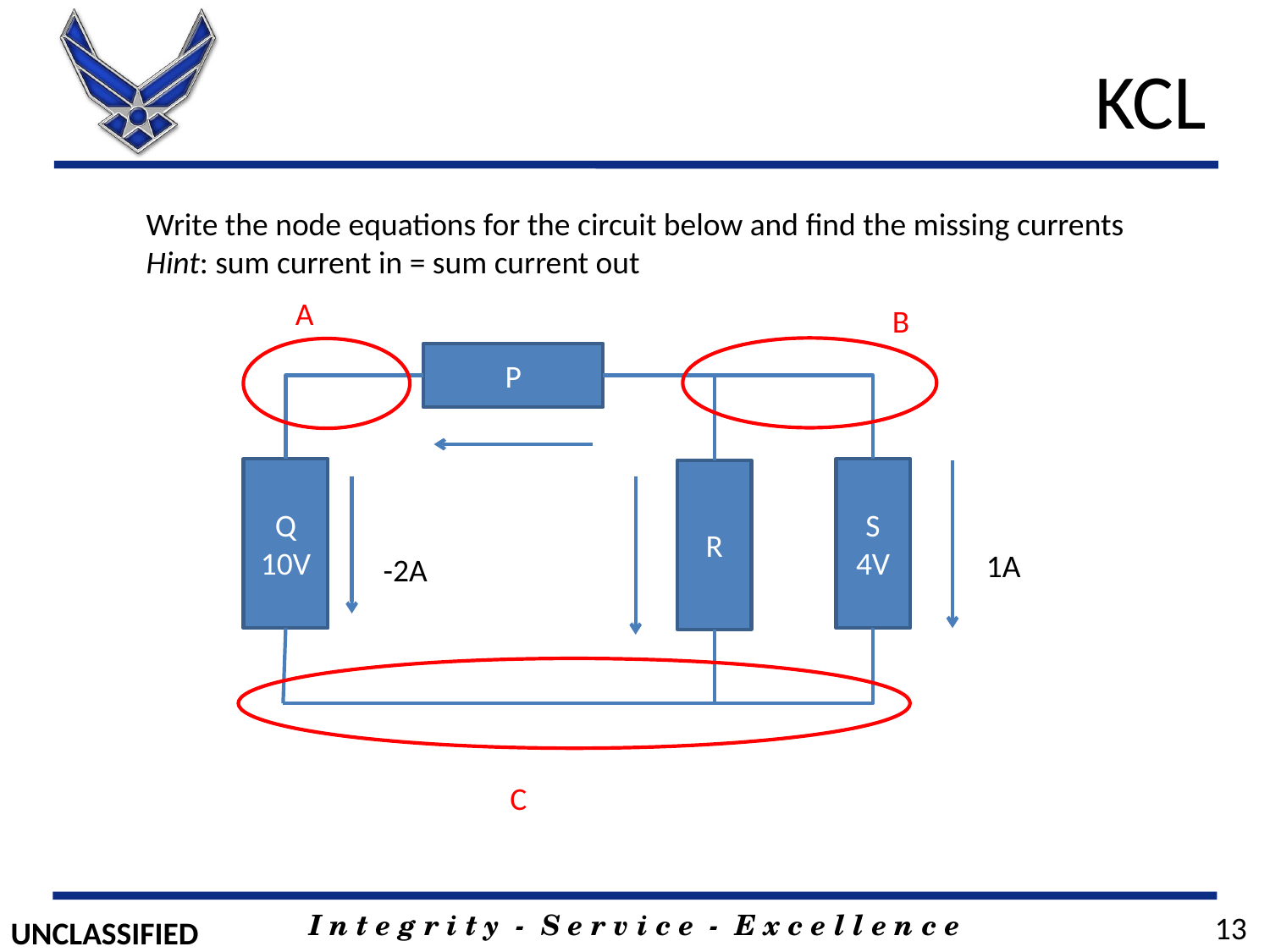

# KCL
Write the node equations for the circuit below and find the missing currents
Hint: sum current in = sum current out
A
B

P
Q
10V
S
4V
R
1A
-2A

C
13